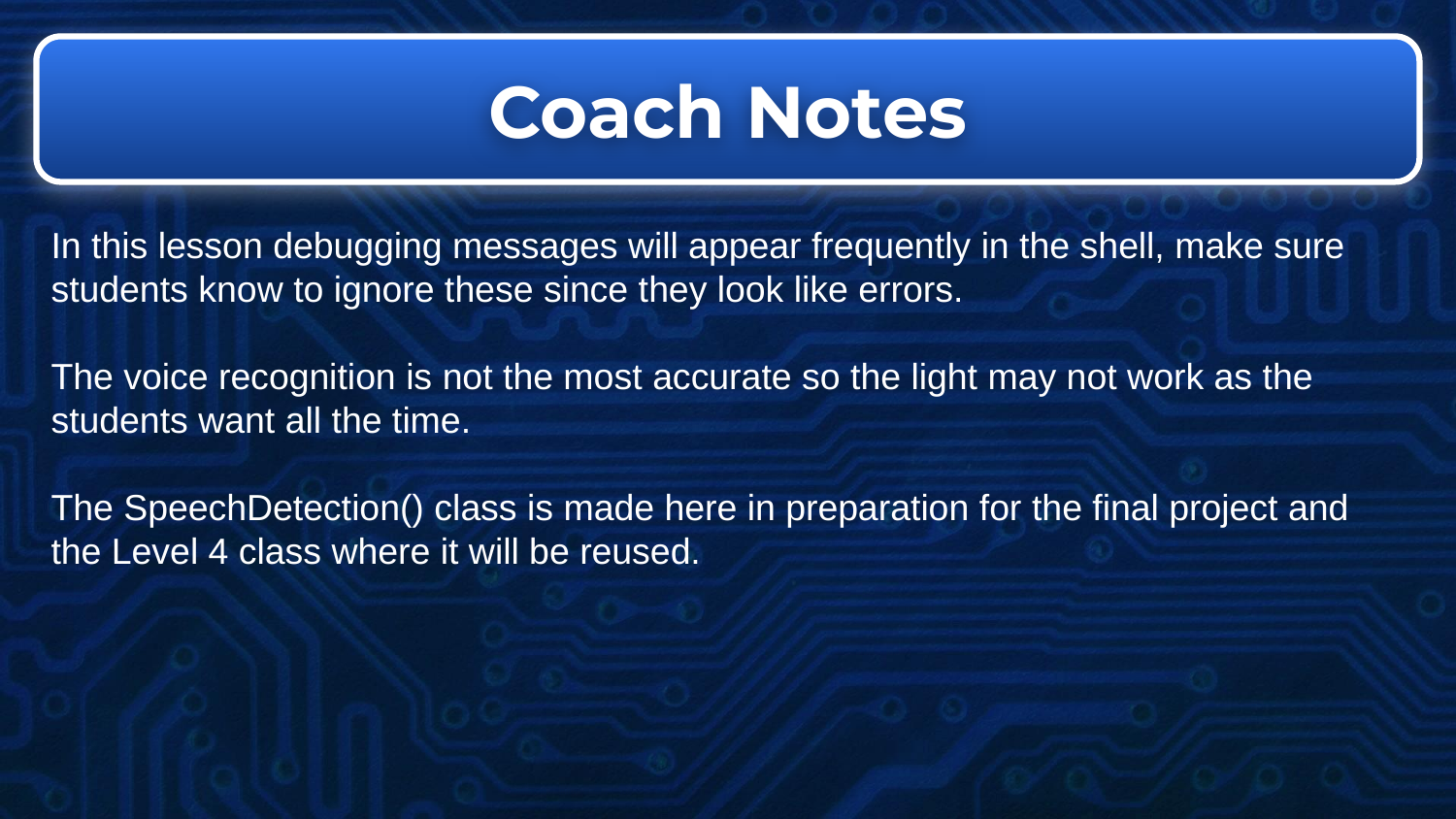

# Coach Notes
In this lesson debugging messages will appear frequently in the shell, make sure students know to ignore these since they look like errors.

The voice recognition is not the most accurate so the light may not work as the students want all the time.

The SpeechDetection() class is made here in preparation for the final project and the Level 4 class where it will be reused.